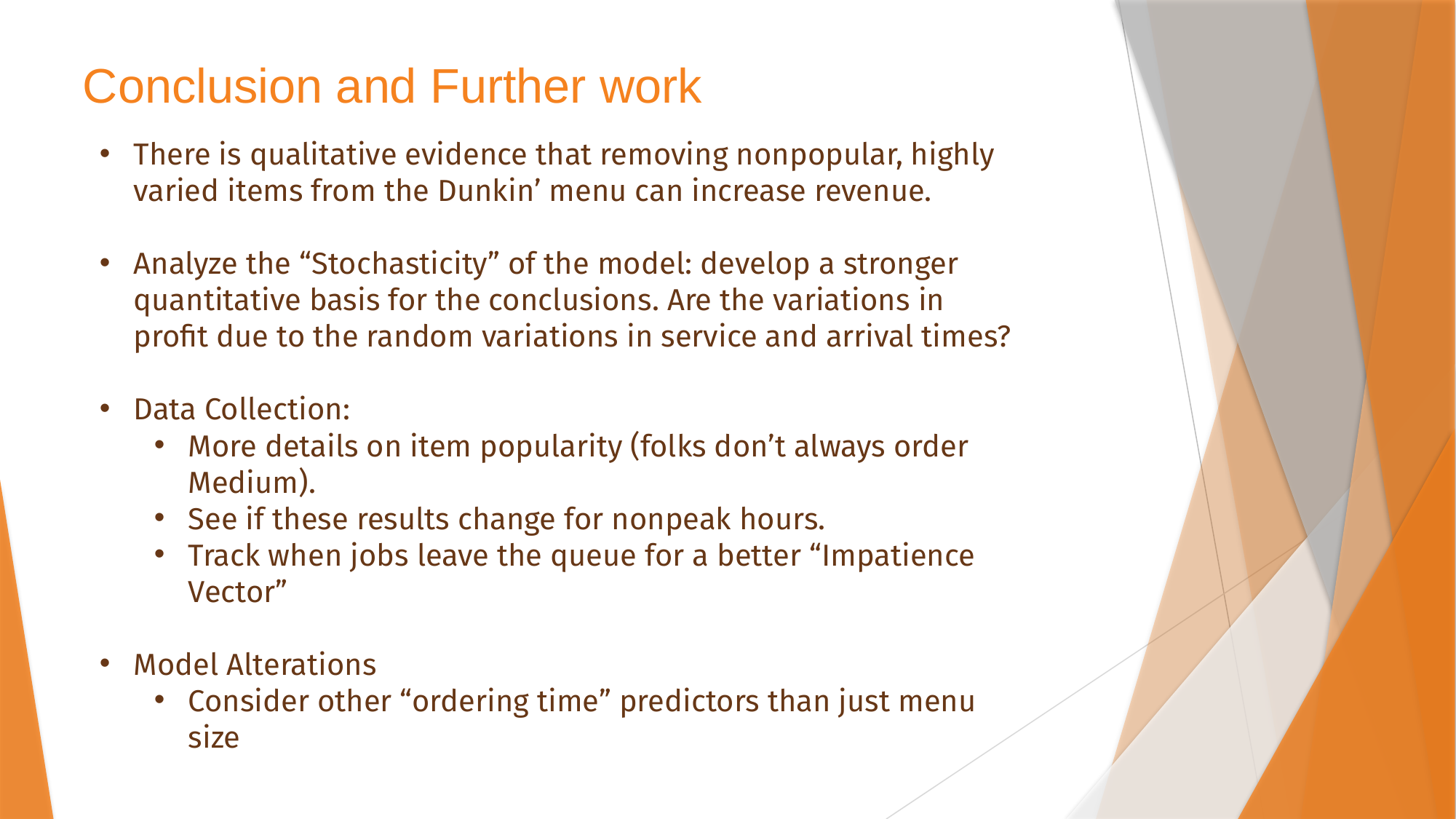

# Conclusion and Further work
There is qualitative evidence that removing nonpopular, highly varied items from the Dunkin’ menu can increase revenue.

Analyze the “Stochasticity” of the model: develop a stronger quantitative basis for the conclusions. Are the variations in profit due to the random variations in service and arrival times?

Data Collection:
More details on item popularity (folks don’t always order Medium).
See if these results change for nonpeak hours.
Track when jobs leave the queue for a better “Impatience Vector”

Model Alterations
Consider other “ordering time” predictors than just menu size